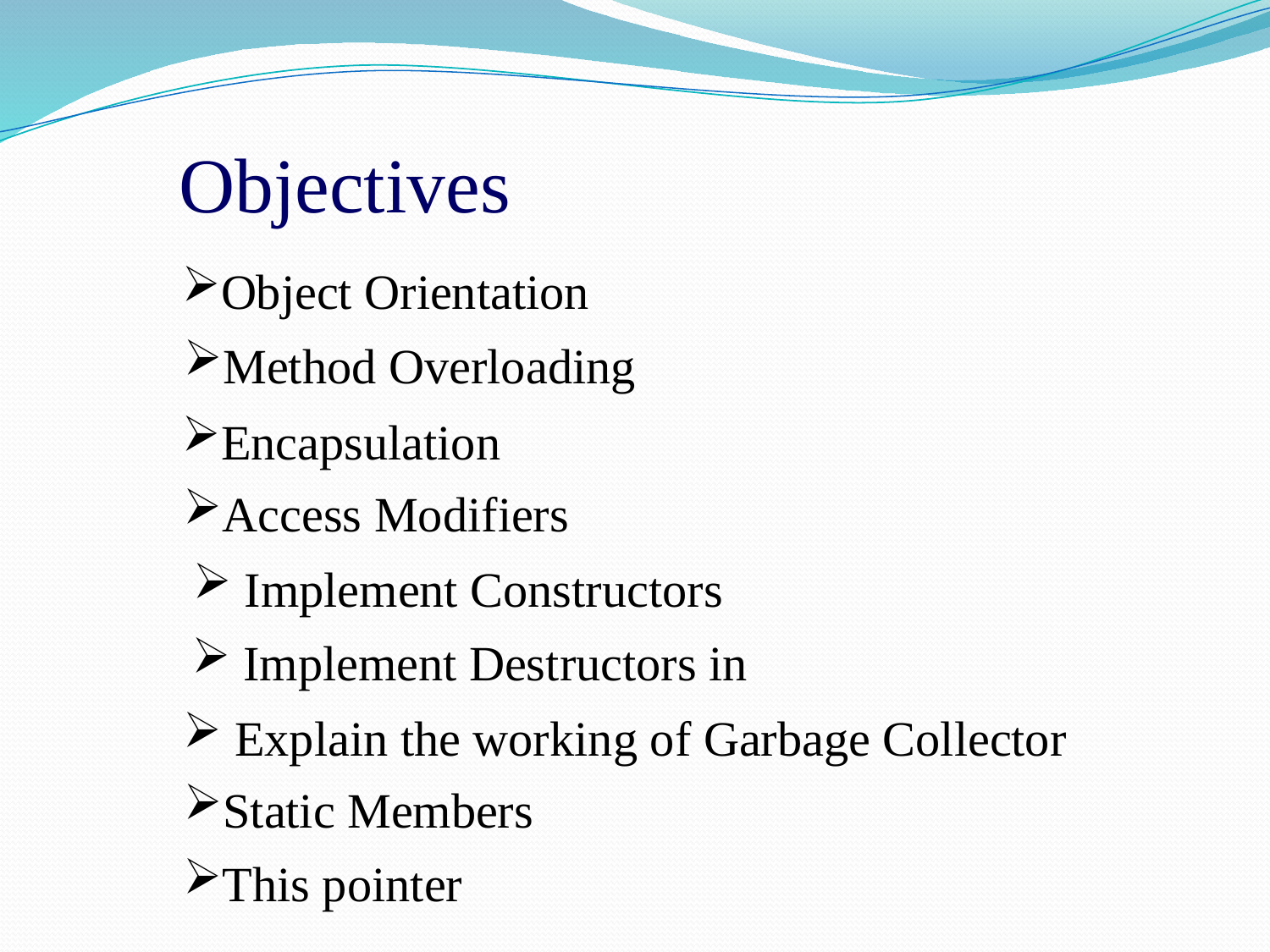

Objectives
Object Orientation
Method Overloading
Encapsulation
Access Modifiers
 Implement Constructors
 Implement Destructors in
 Explain the working of Garbage Collector
Static Members
This pointer